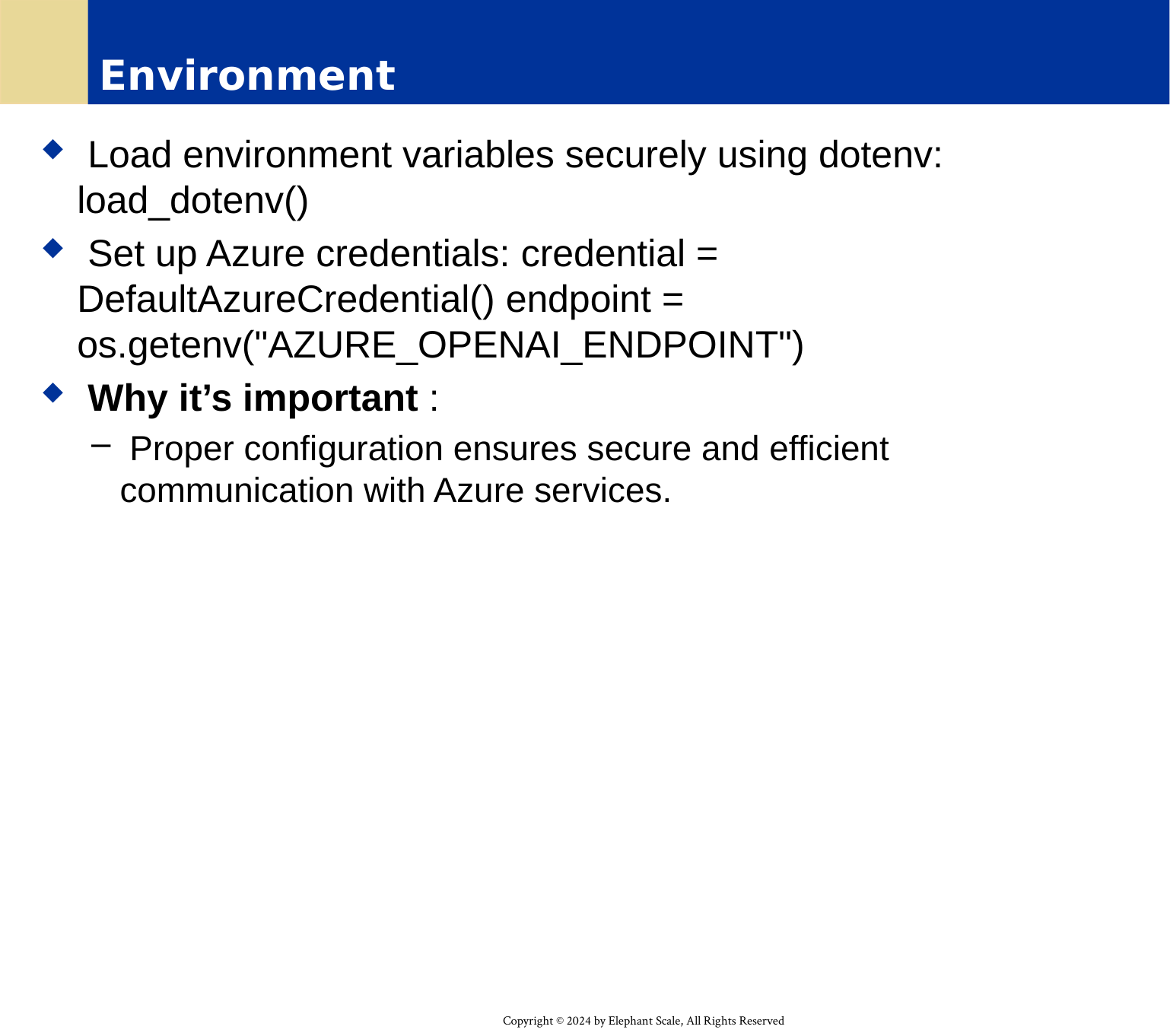

# Environment
 Load environment variables securely using dotenv: load_dotenv()
 Set up Azure credentials: credential = DefaultAzureCredential() endpoint = os.getenv("AZURE_OPENAI_ENDPOINT")
 Why it’s important :
 Proper configuration ensures secure and efficient communication with Azure services.
Copyright © 2024 by Elephant Scale, All Rights Reserved